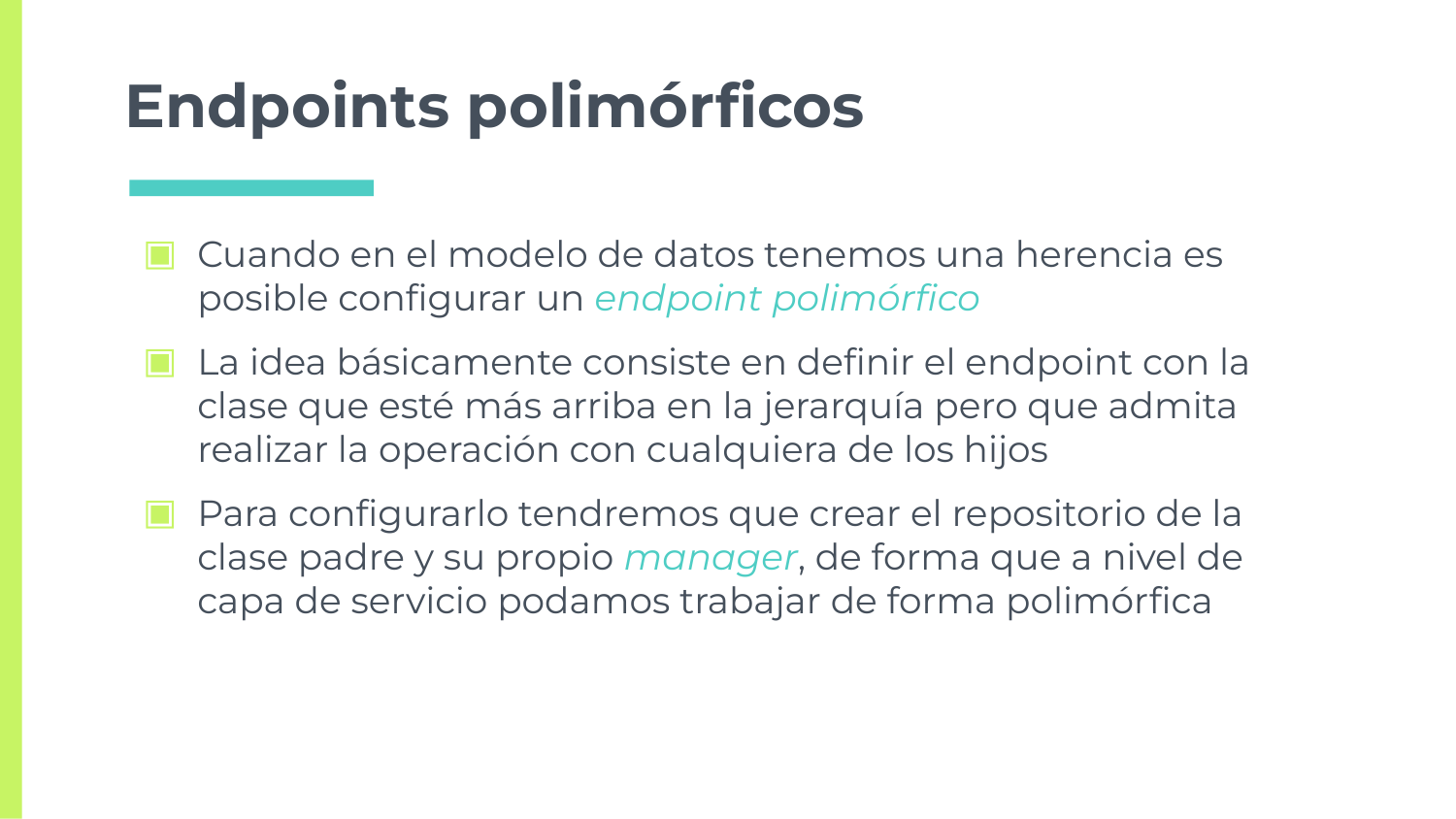

# Endpoints polimórficos
Cuando en el modelo de datos tenemos una herencia es posible configurar un endpoint polimórfico
La idea básicamente consiste en definir el endpoint con la clase que esté más arriba en la jerarquía pero que admita realizar la operación con cualquiera de los hijos
Para configurarlo tendremos que crear el repositorio de la clase padre y su propio manager, de forma que a nivel de capa de servicio podamos trabajar de forma polimórfica